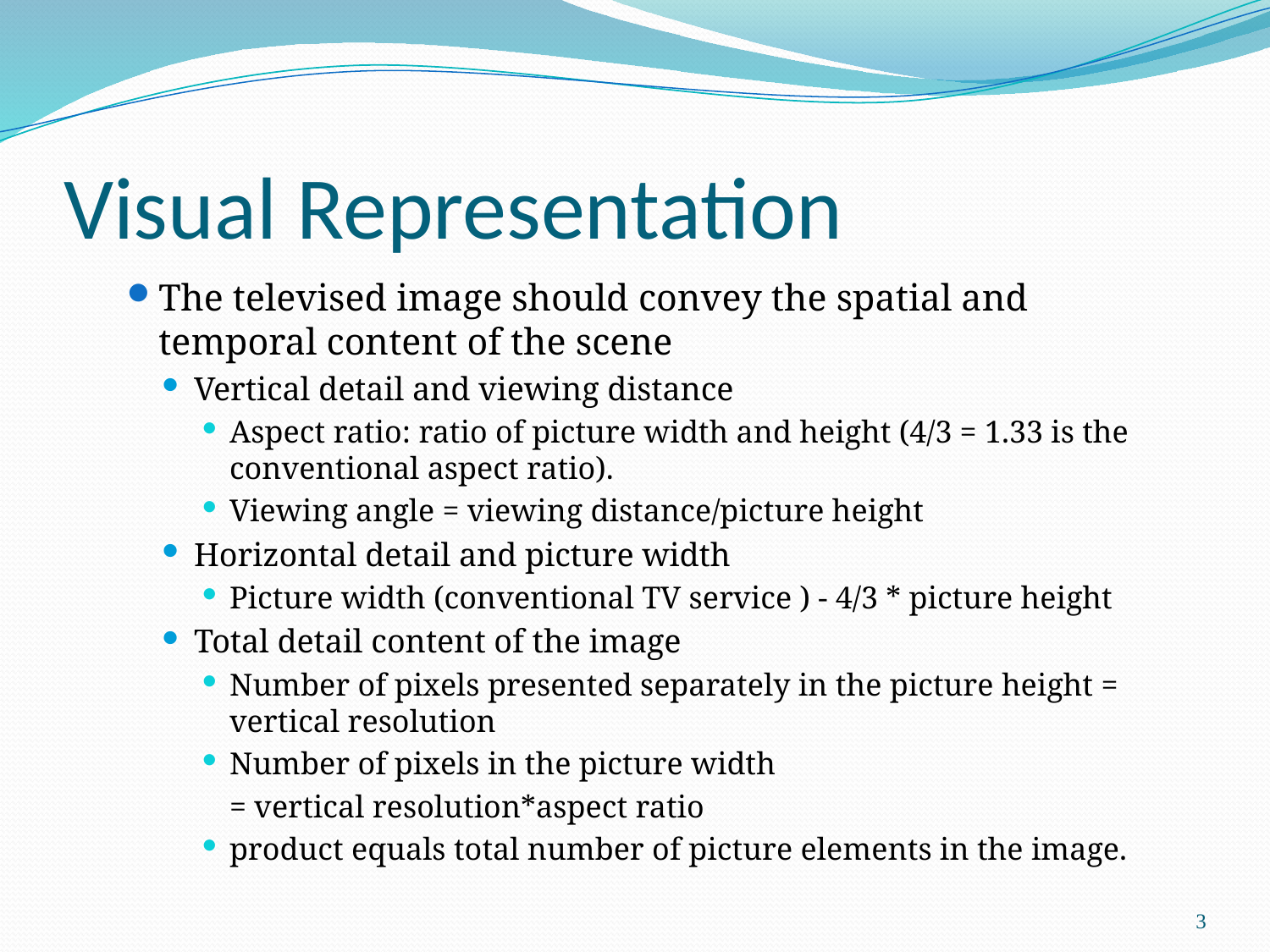

# Visual Representation
The televised image should convey the spatial and temporal content of the scene
Vertical detail and viewing distance
Aspect ratio: ratio of picture width and height (4/3 = 1.33 is the conventional aspect ratio).
Viewing angle = viewing distance/picture height
Horizontal detail and picture width
Picture width (conventional TV service ) - 4/3 * picture height
Total detail content of the image
Number of pixels presented separately in the picture height = vertical resolution
Number of pixels in the picture width
			= vertical resolution*aspect ratio
product equals total number of picture elements in the image.
3